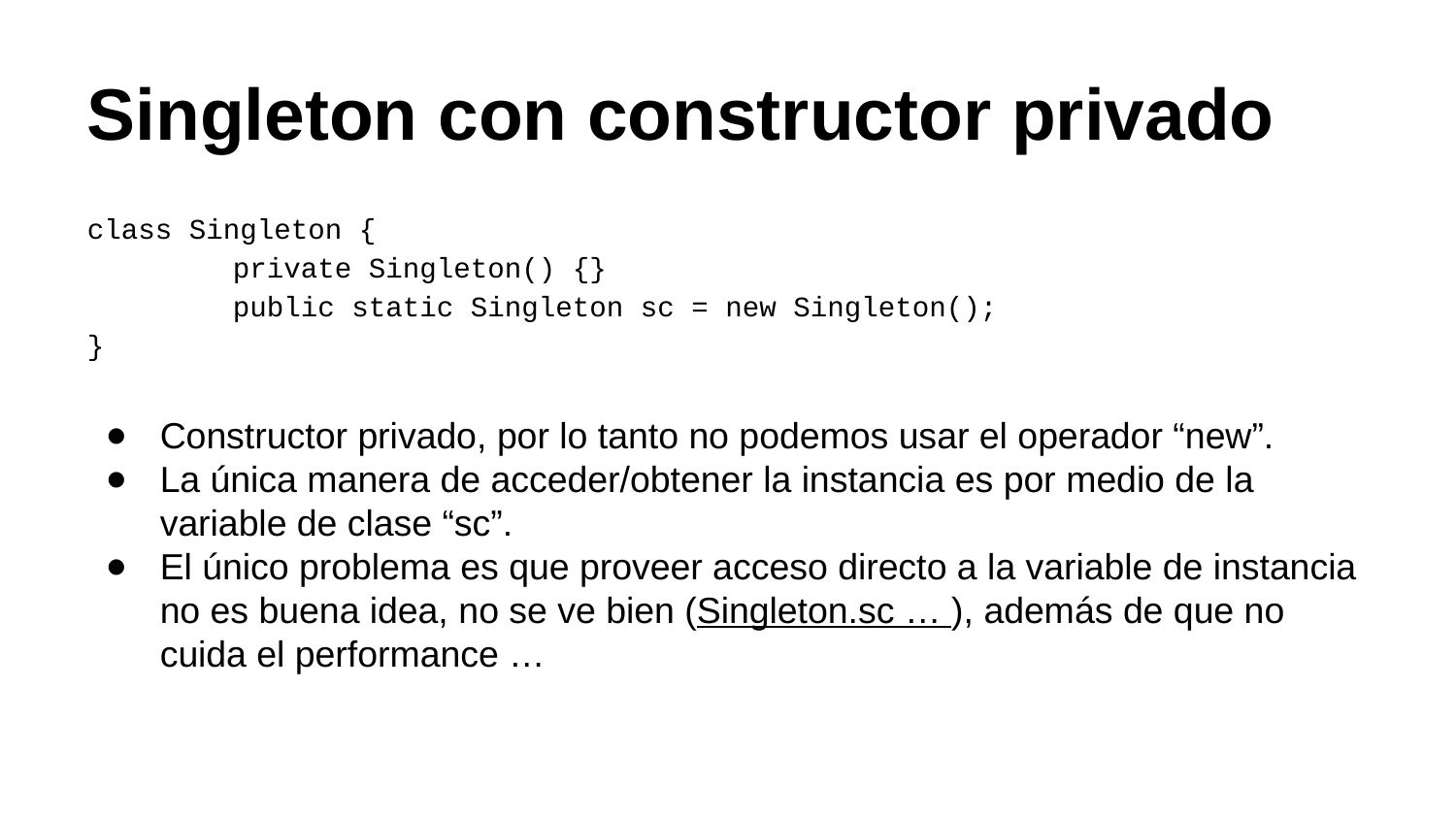

Singleton con constructor privado
class Singleton {
	private Singleton() {}
	public static Singleton sc = new Singleton();
}

Constructor privado, por lo tanto no podemos usar el operador “new”.
La única manera de acceder/obtener la instancia es por medio de la variable de clase “sc”.
El único problema es que proveer acceso directo a la variable de instancia no es buena idea, no se ve bien (Singleton.sc … ), además de que no cuida el performance …